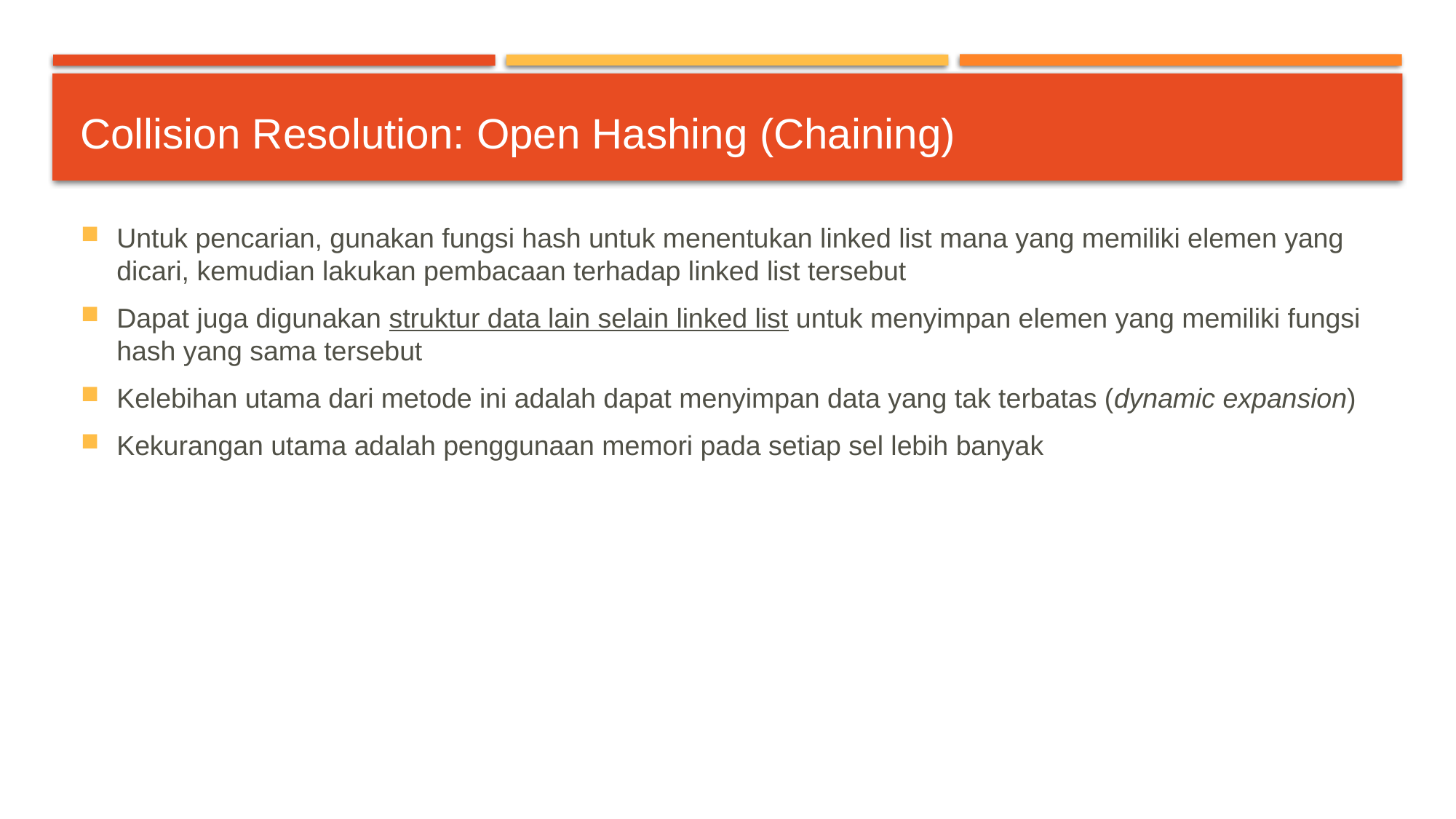

# Collision Resolution: Open Hashing (Chaining)
Untuk pencarian, gunakan fungsi hash untuk menentukan linked list mana yang memiliki elemen yang dicari, kemudian lakukan pembacaan terhadap linked list tersebut
Dapat juga digunakan struktur data lain selain linked list untuk menyimpan elemen yang memiliki fungsi hash yang sama tersebut
Kelebihan utama dari metode ini adalah dapat menyimpan data yang tak terbatas (dynamic expansion)
Kekurangan utama adalah penggunaan memori pada setiap sel lebih banyak